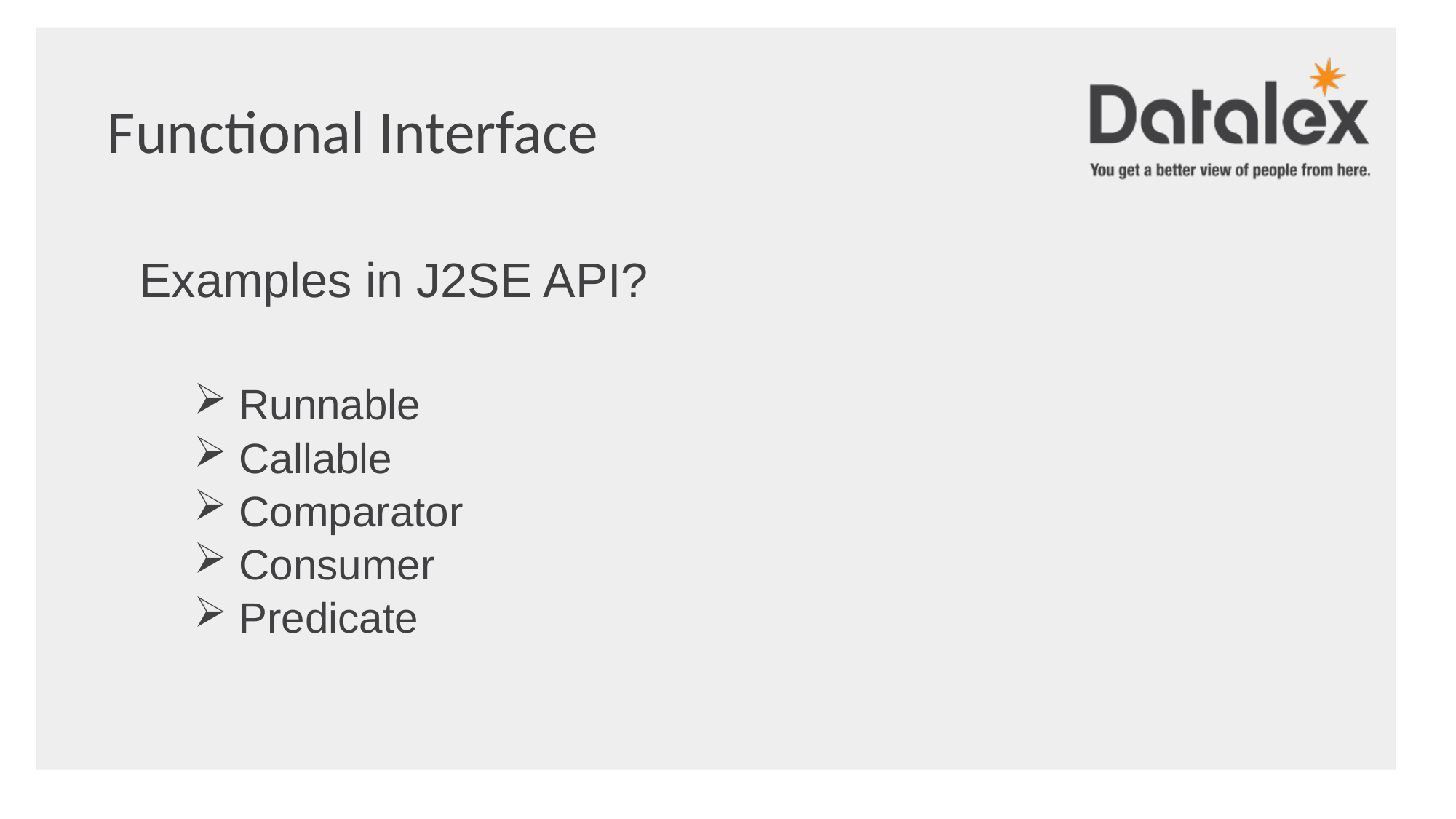

Functional Interface

Examples in J2SE API?

 Runnable
 Callable
 Comparator
 Consumer
 Predicate